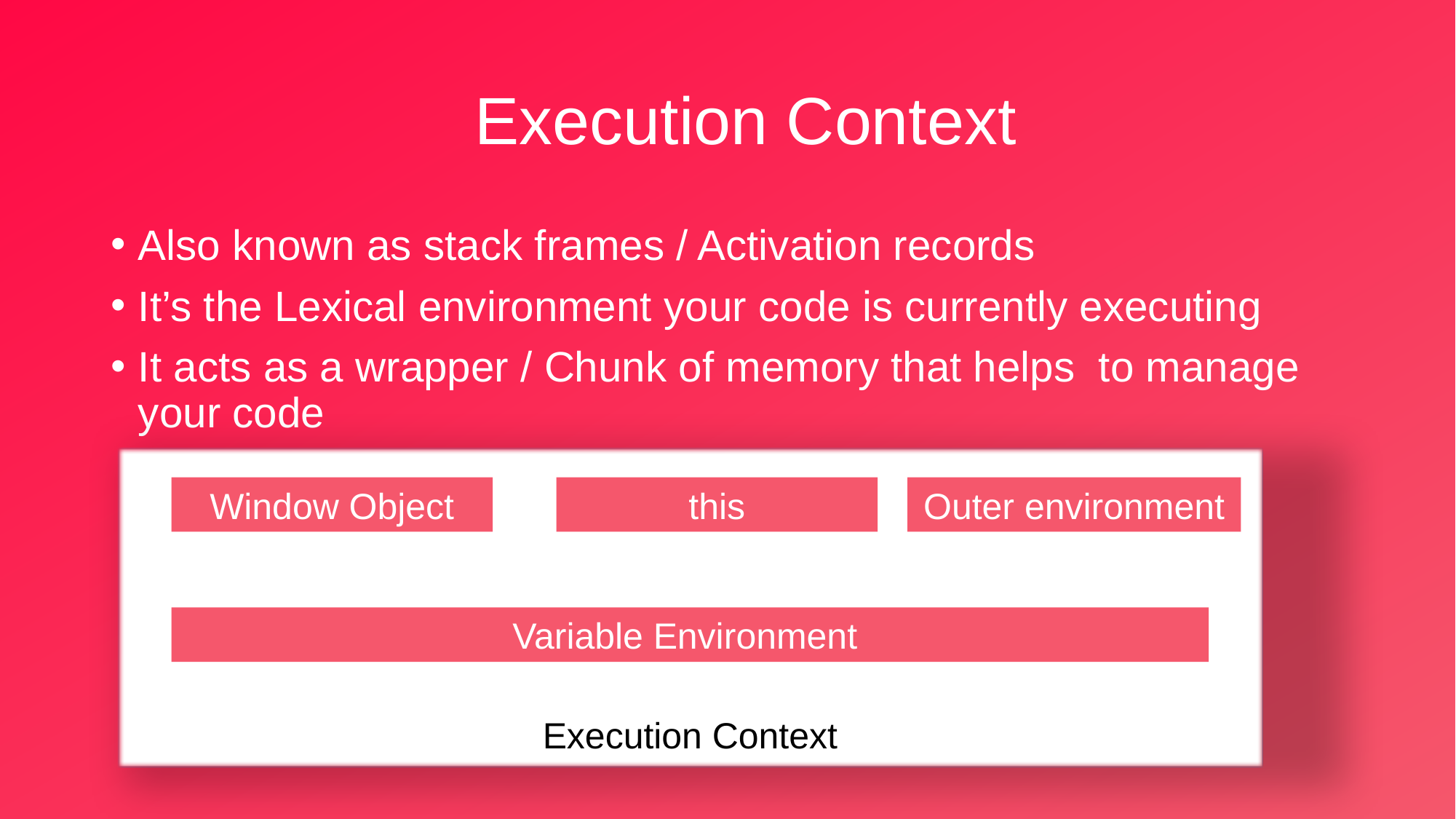

# Execution Context
Also known as stack frames / Activation records
It’s the Lexical environment your code is currently executing
It acts as a wrapper / Chunk of memory that helps  to manage your code

this
Outer environment
Window Object
Variable Environment
Execution Context